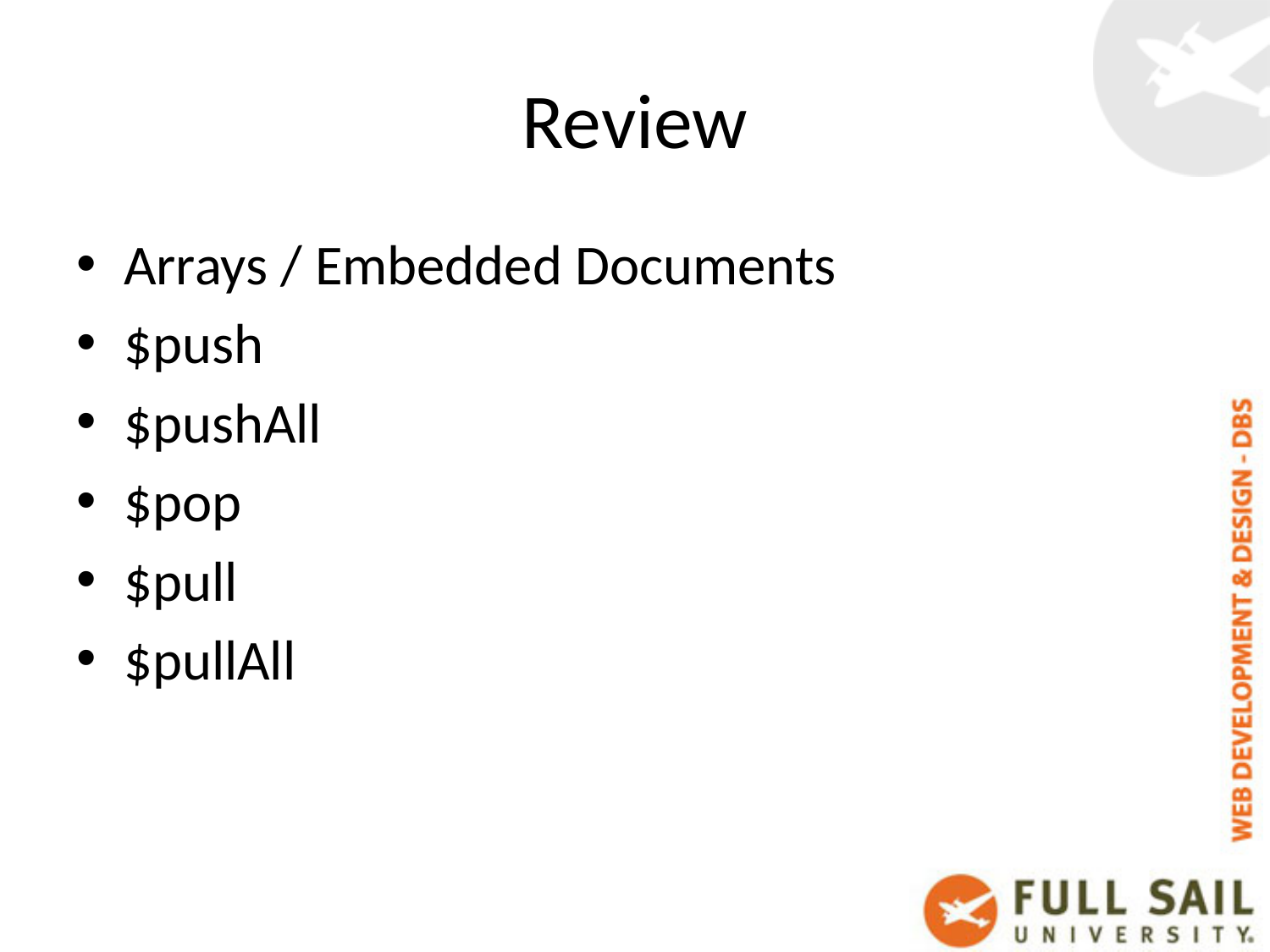

# Review
Arrays / Embedded Documents
$push
$pushAll
$pop
$pull
$pullAll